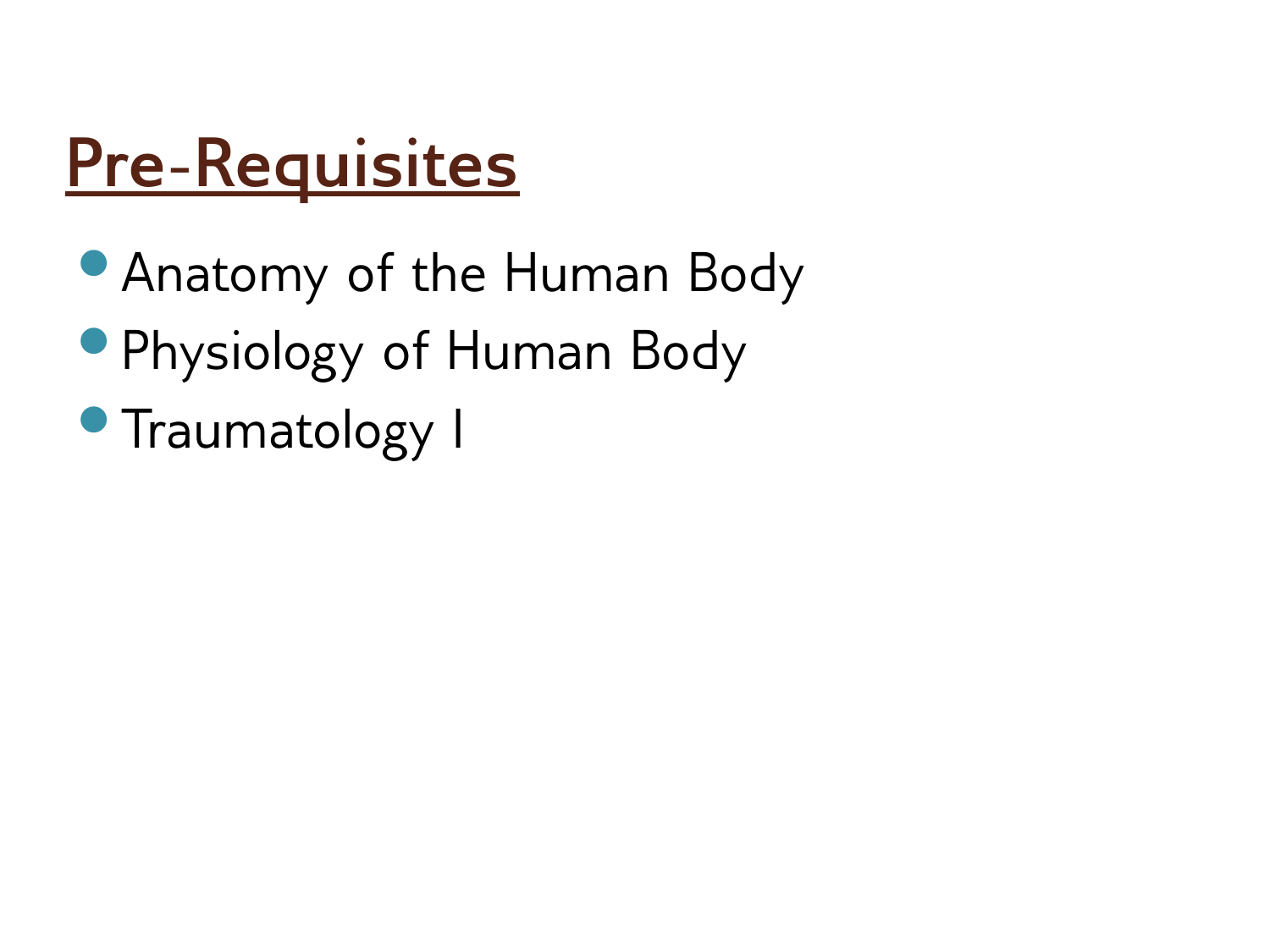

# Pre-Requisites
Anatomy of the Human Body
Physiology of Human Body
Traumatology I